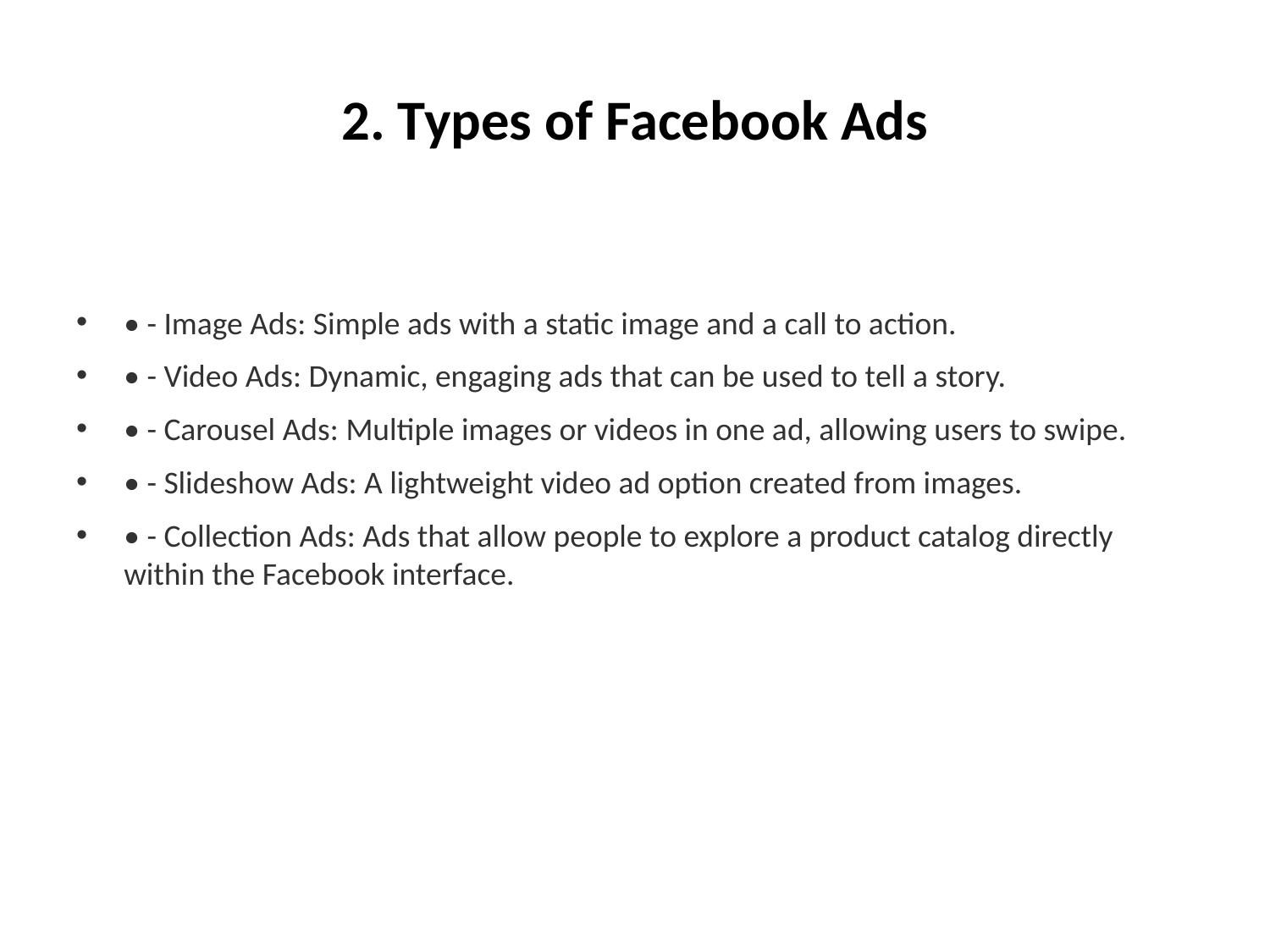

# 2. Types of Facebook Ads

• - Image Ads: Simple ads with a static image and a call to action.
• - Video Ads: Dynamic, engaging ads that can be used to tell a story.
• - Carousel Ads: Multiple images or videos in one ad, allowing users to swipe.
• - Slideshow Ads: A lightweight video ad option created from images.
• - Collection Ads: Ads that allow people to explore a product catalog directly within the Facebook interface.